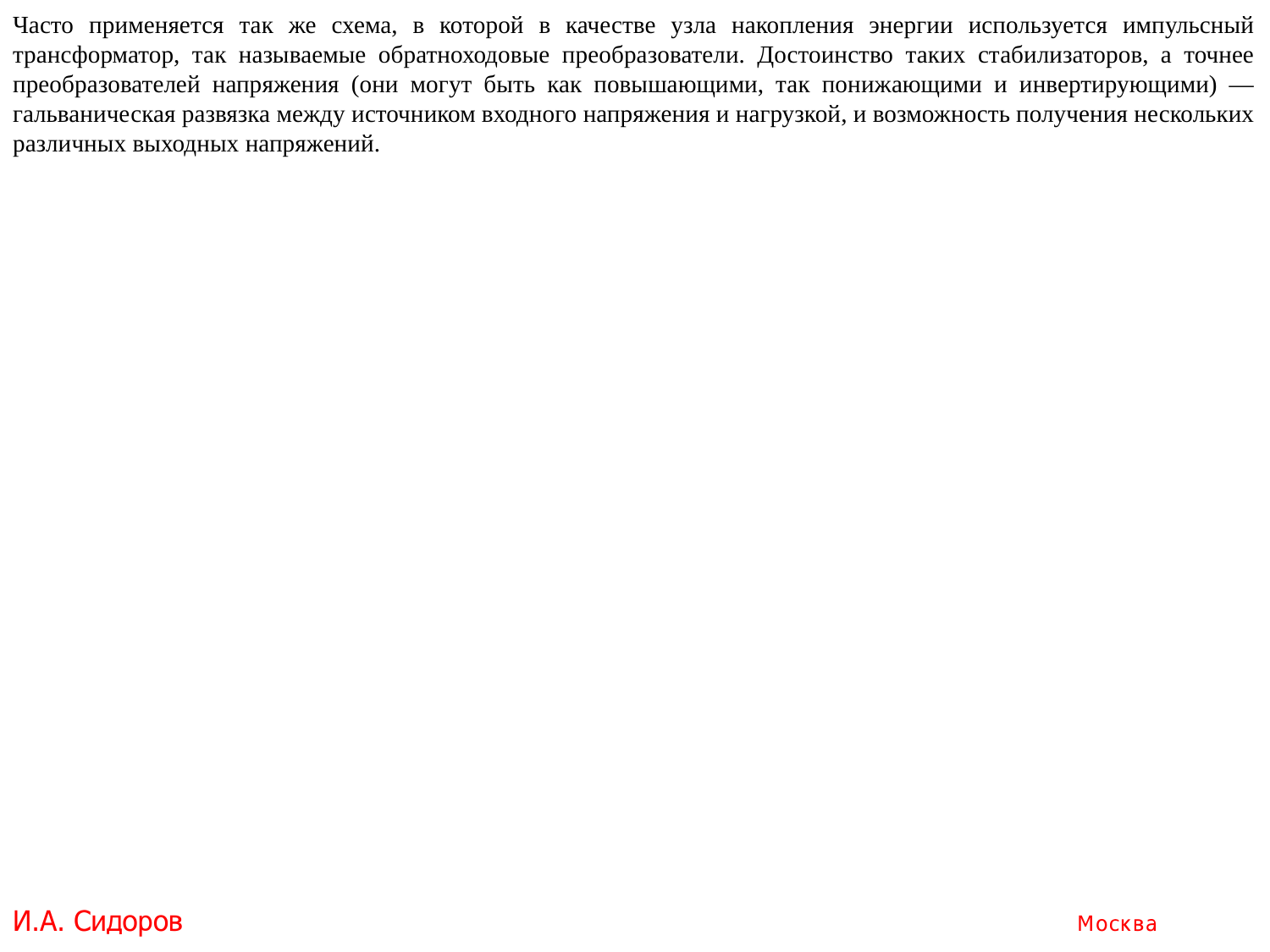

Часто применяется так же схема, в которой в качестве узла накопления энергии используется импульсный трансформатор, так называемые обратноходовые преобразователи. Достоинство таких стабилизаторов, а точнее преобразователей напряжения (они могут быть как повышающими, так понижающими и инвертирующими) — гальваническая развязка между источником входного напряжения и нагрузкой, и возможность получения нескольких различных выходных напряжений.

И.А. Сидоров                                                                                                       Москва